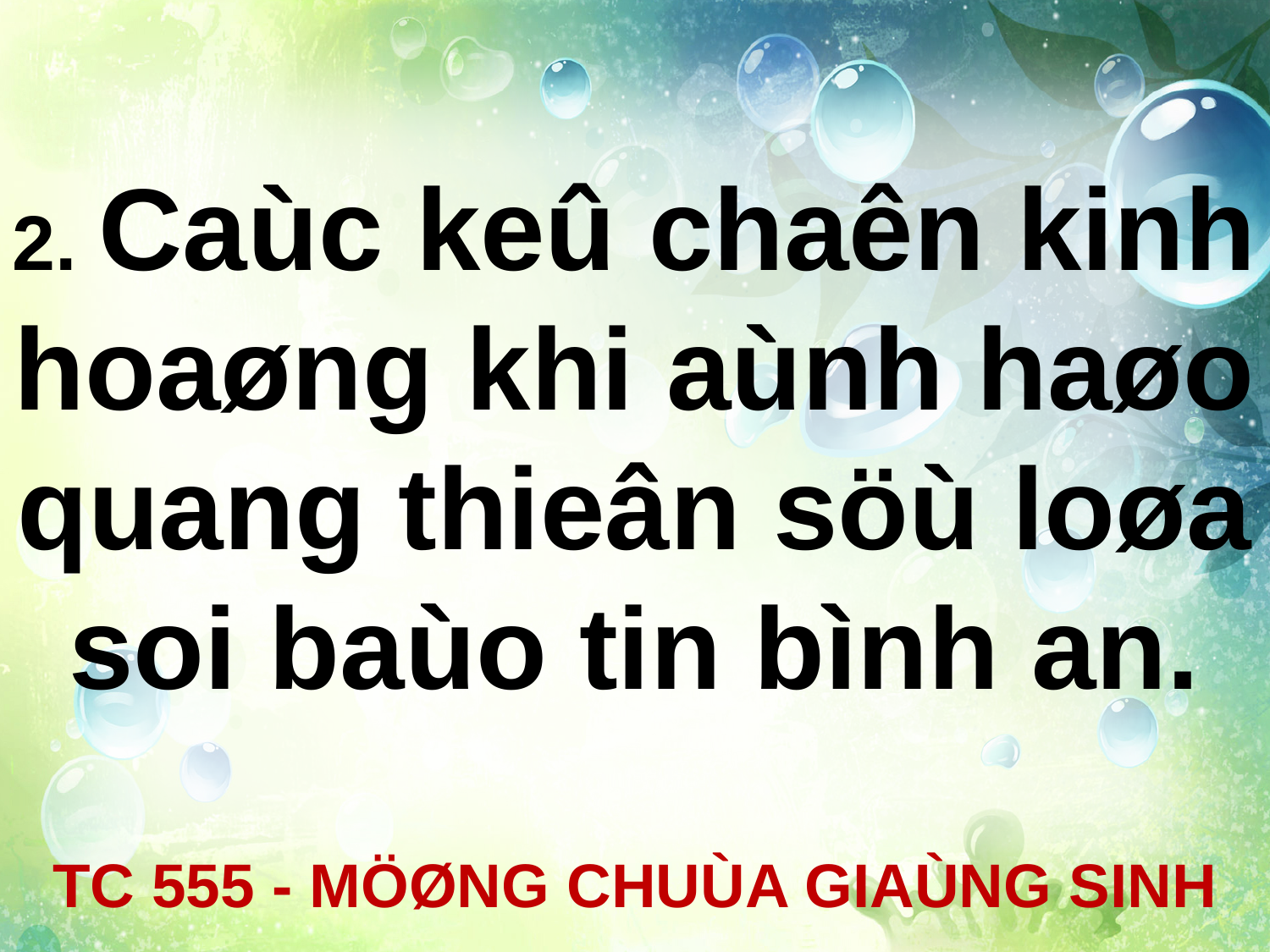

2. Caùc keû chaên kinh hoaøng khi aùnh haøo quang thieân söù loøa soi baùo tin bình an.
TC 555 - MÖØNG CHUÙA GIAÙNG SINH